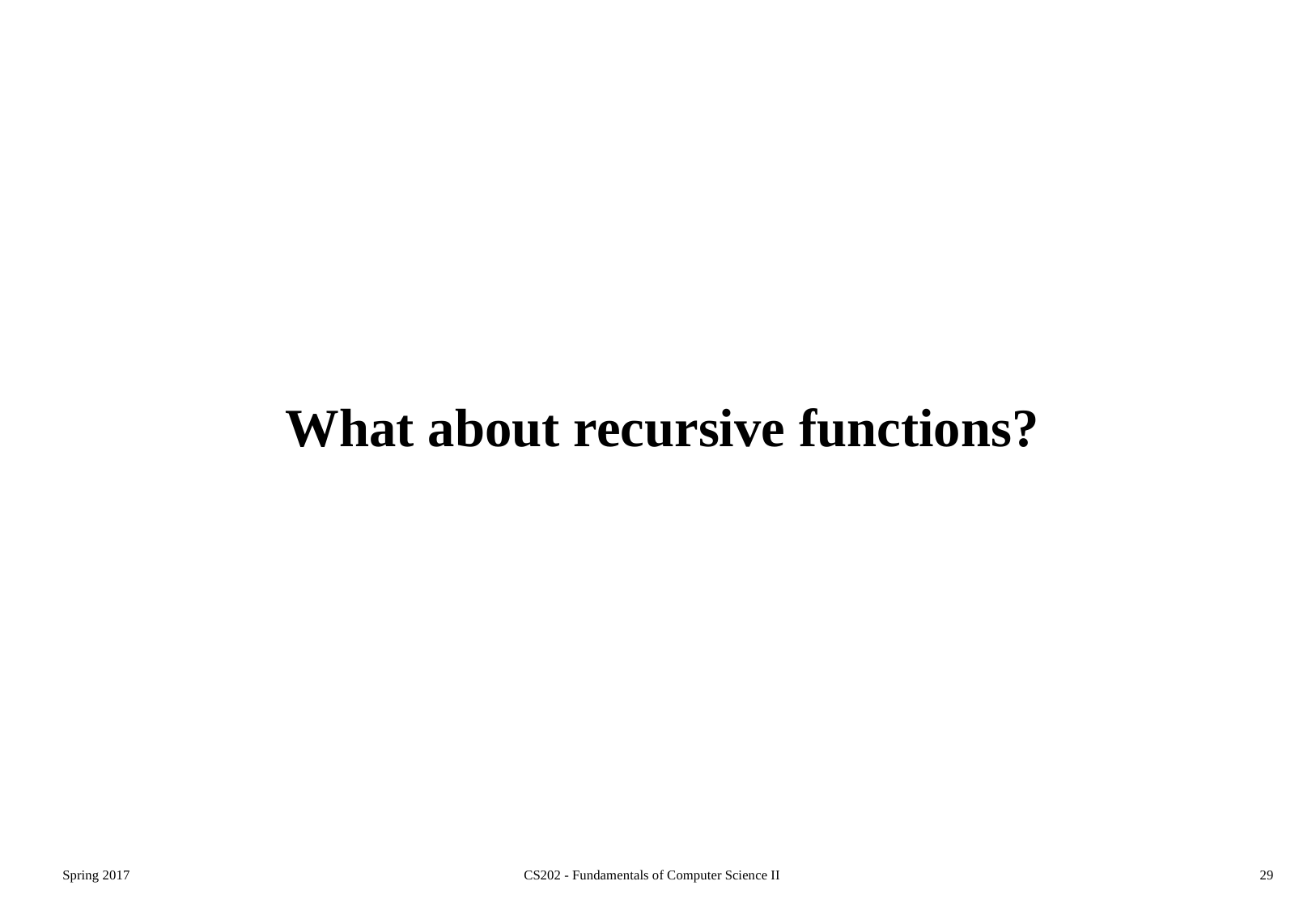

# What about recursive functions?
Spring 2017
CS202 - Fundamentals of Computer Science II
29